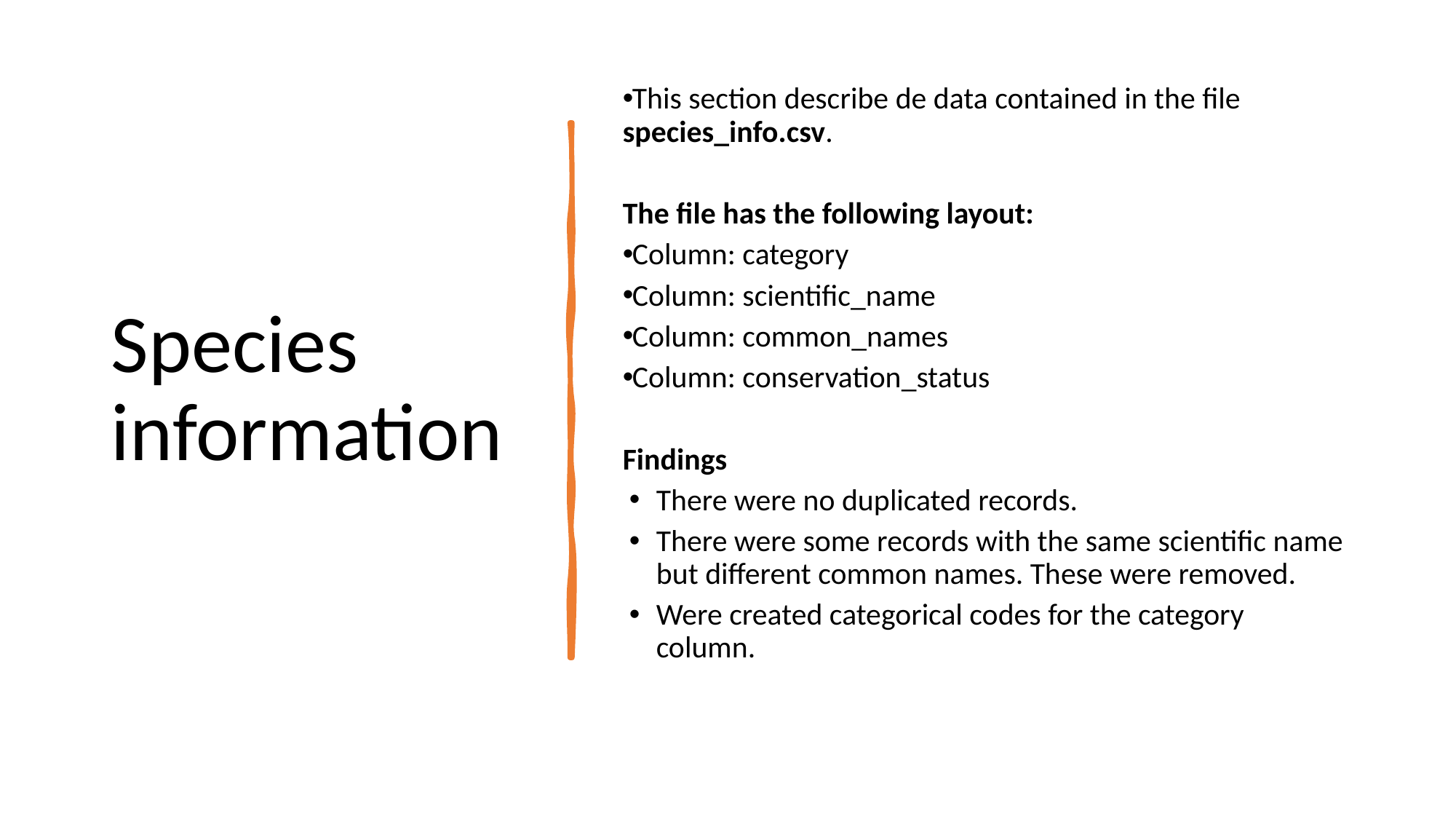

# Species information
This section describe de data contained in the file species_info.csv.

The file has the following layout:
Column: category
Column: scientific_name
Column: common_names
Column: conservation_status

Findings
There were no duplicated records.
There were some records with the same scientific name but different common names. These were removed.
Were created categorical codes for the category column.